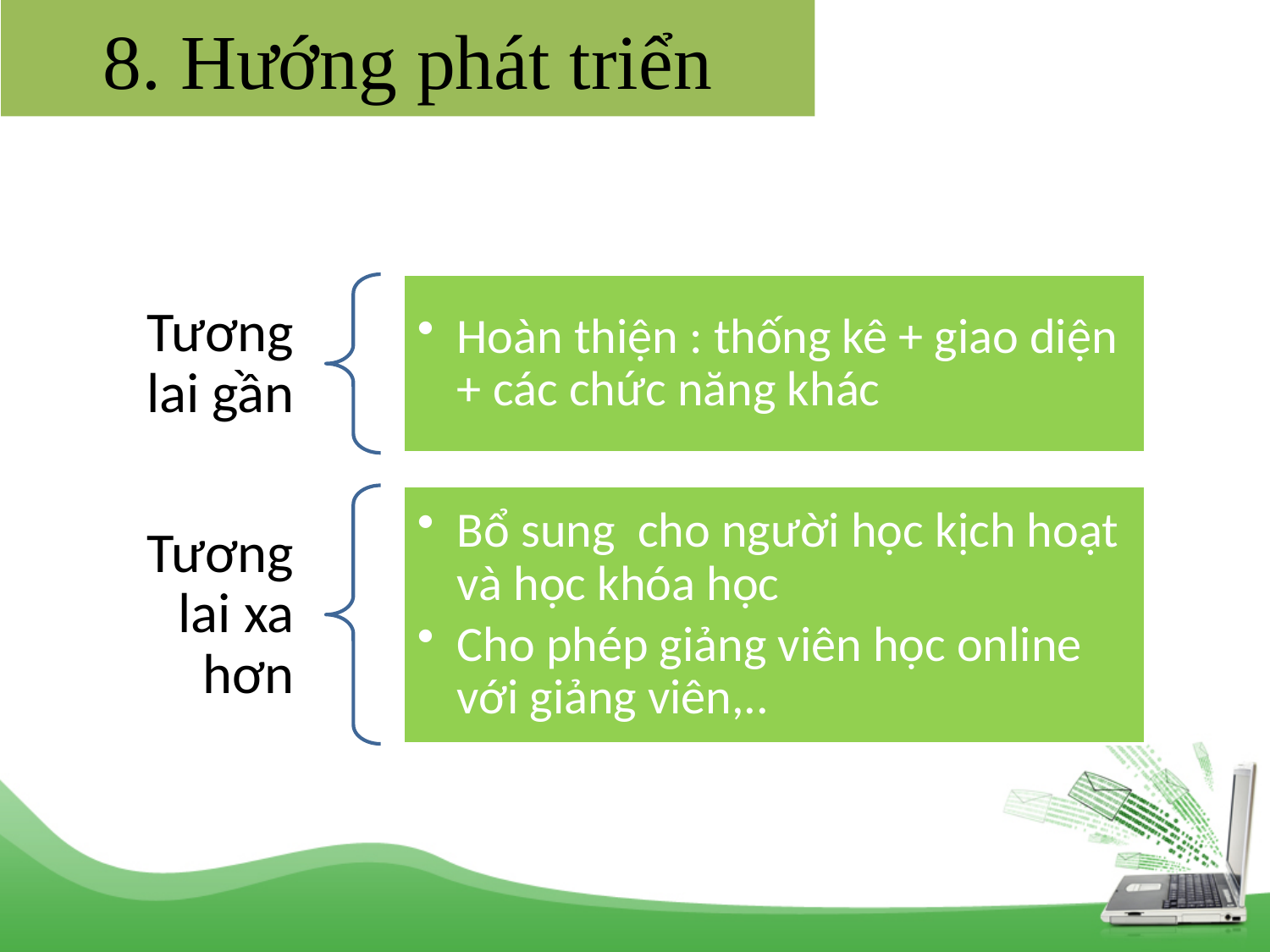

# 8. Hướng phát triển
Tương lai gần
Hoàn thiện : thống kê + giao diện + các chức năng khác
Tương lai xa hơn
Bổ sung  cho người học kịch hoạt và học khóa học
Cho phép giảng viên học online với giảng viên,..